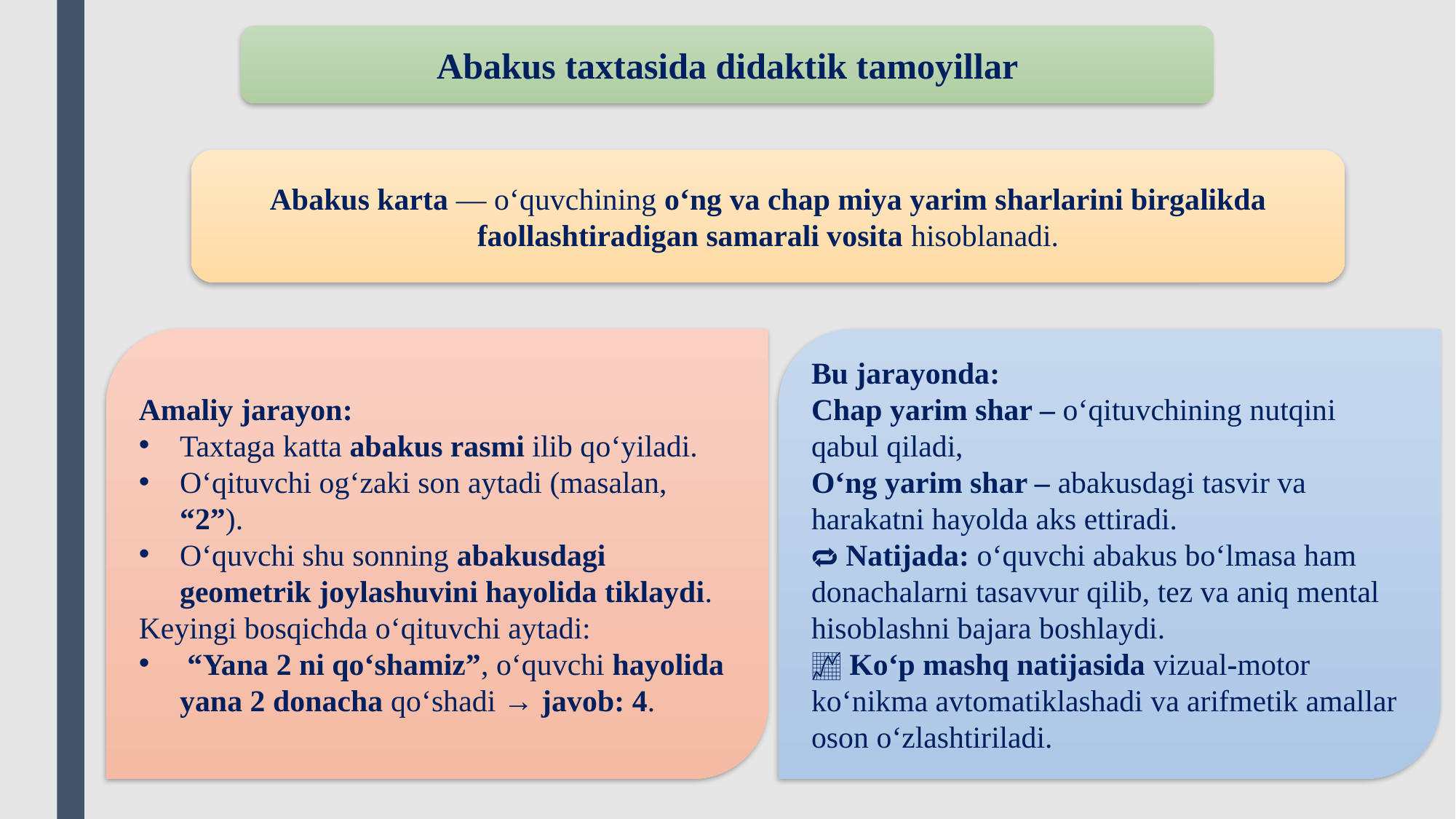

Abakus taxtasida didaktik tamoyillar
Abakus karta — o‘quvchining o‘ng va chap miya yarim sharlarini birgalikda faollashtiradigan samarali vosita hisoblanadi.
Amaliy jarayon:
Taxtaga katta abakus rasmi ilib qo‘yiladi.
O‘qituvchi og‘zaki son aytadi (masalan, “2”).
O‘quvchi shu sonning abakusdagi geometrik joylashuvini hayolida tiklaydi.
Keyingi bosqichda o‘qituvchi aytadi:
 “Yana 2 ni qo‘shamiz”, o‘quvchi hayolida yana 2 donacha qo‘shadi → javob: 4.
Bu jarayonda:
Chap yarim shar – o‘qituvchining nutqini qabul qiladi,
O‘ng yarim shar – abakusdagi tasvir va harakatni hayolda aks ettiradi.
🔁 Natijada: o‘quvchi abakus bo‘lmasa ham donachalarni tasavvur qilib, tez va aniq mental hisoblashni bajara boshlaydi.
📈 Ko‘p mashq natijasida vizual-motor ko‘nikma avtomatiklashadi va arifmetik amallar oson o‘zlashtiriladi.